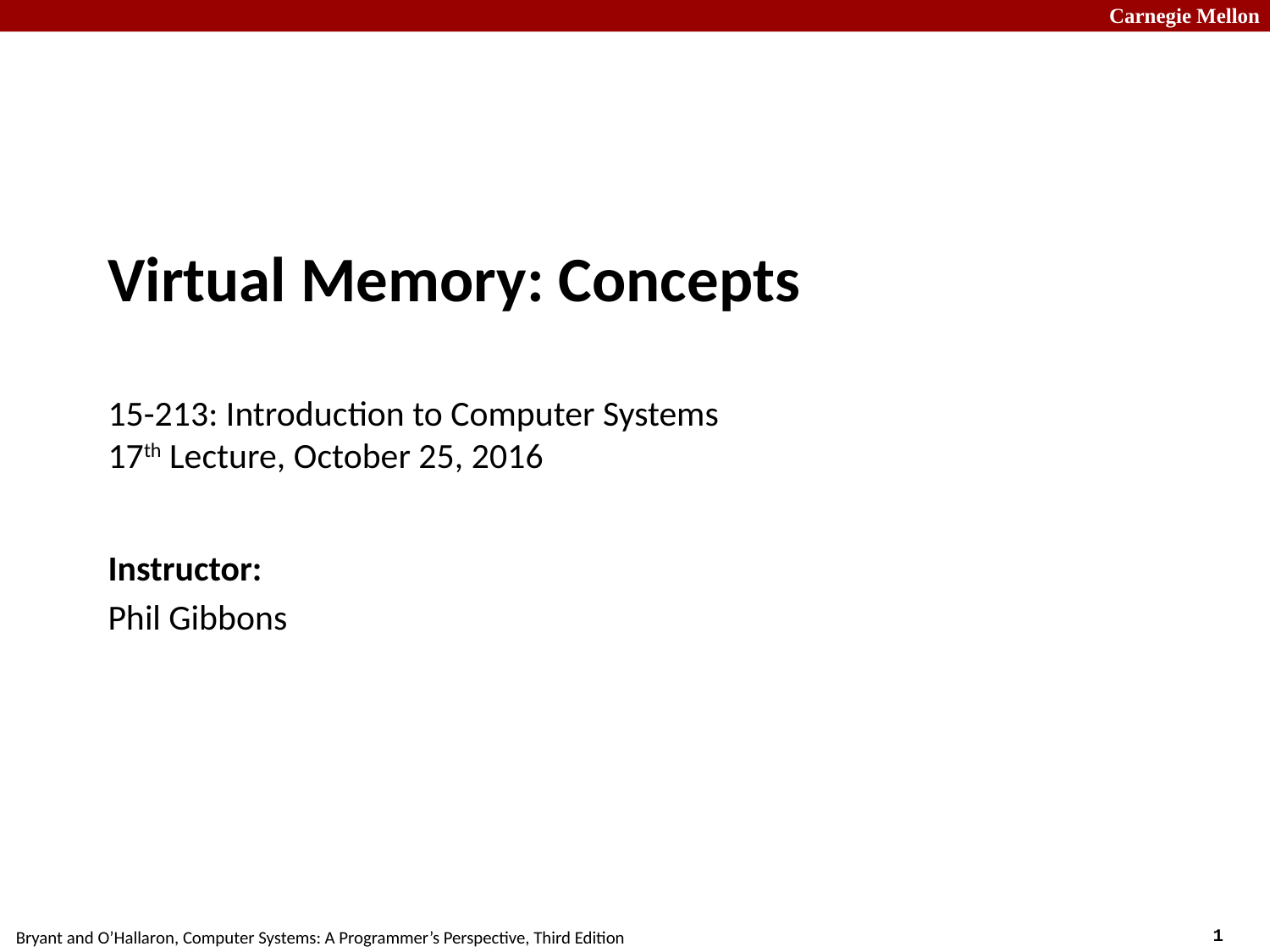

# Virtual Memory: Concepts 15-213: Introduction to Computer Systems 17th Lecture, October 25, 2016
Instructor:
Phil Gibbons